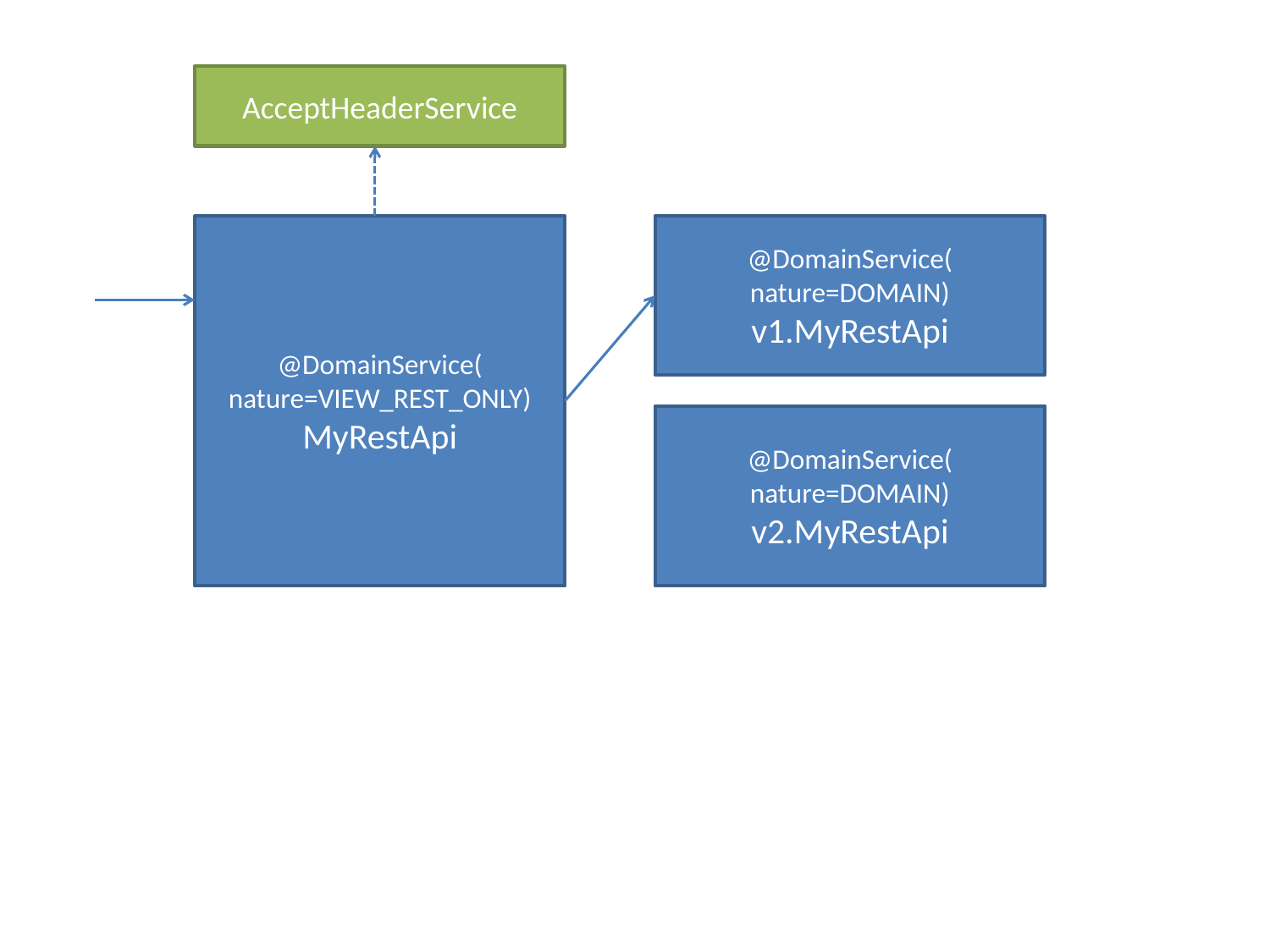

AcceptHeaderService
@DomainService(
nature=VIEW_REST_ONLY)
MyRestApi
@DomainService(
nature=DOMAIN)
v1.MyRestApi
@DomainService(
nature=DOMAIN)
v2.MyRestApi